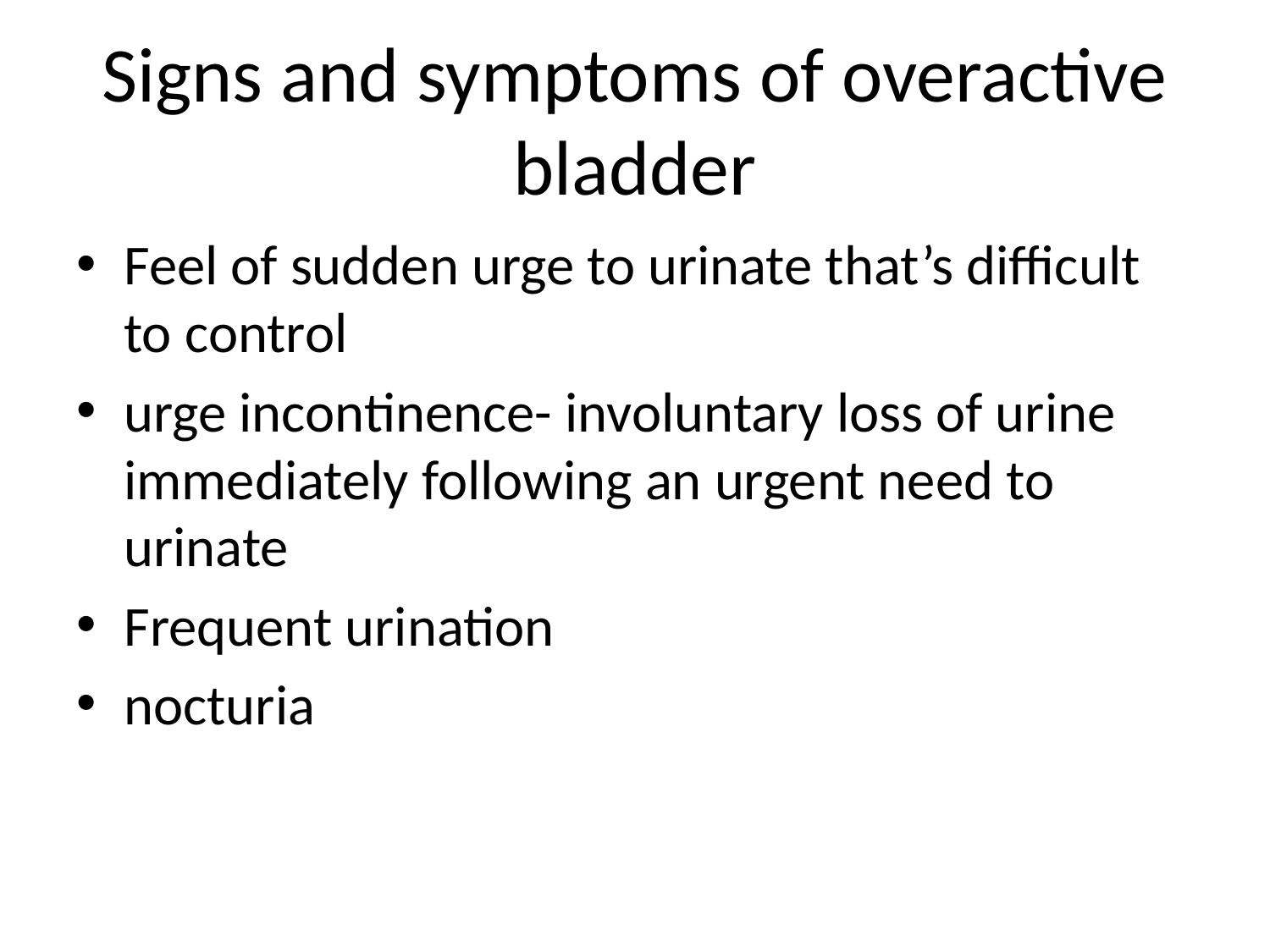

# Signs and symptoms of overactive bladder
Feel of sudden urge to urinate that’s difficult to control
urge incontinence- involuntary loss of urine immediately following an urgent need to urinate
Frequent urination
nocturia